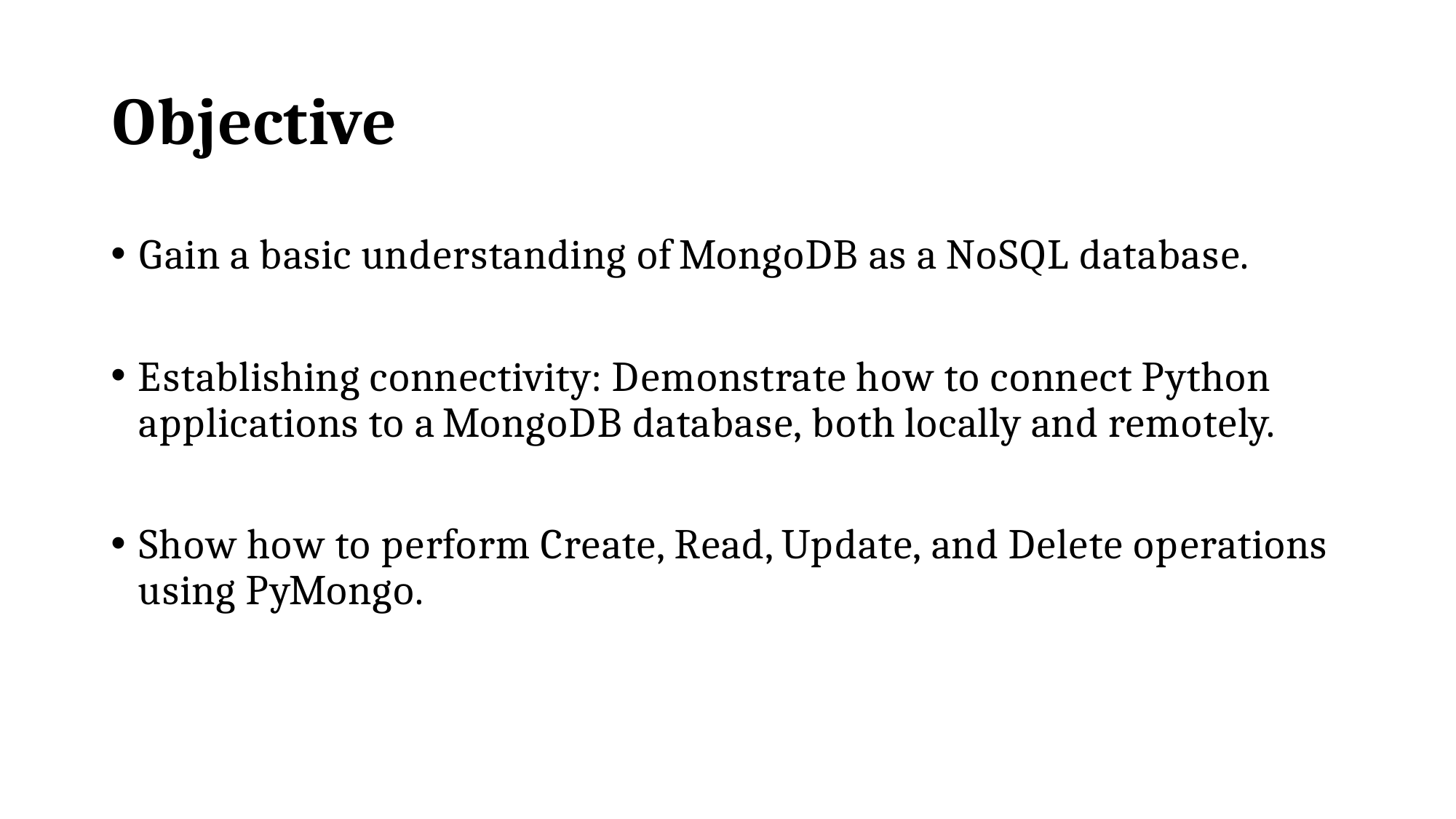

# Objective
Gain a basic understanding of MongoDB as a NoSQL database.

Establishing connectivity: Demonstrate how to connect Python applications to a MongoDB database, both locally and remotely.

Show how to perform Create, Read, Update, and Delete operations using PyMongo.